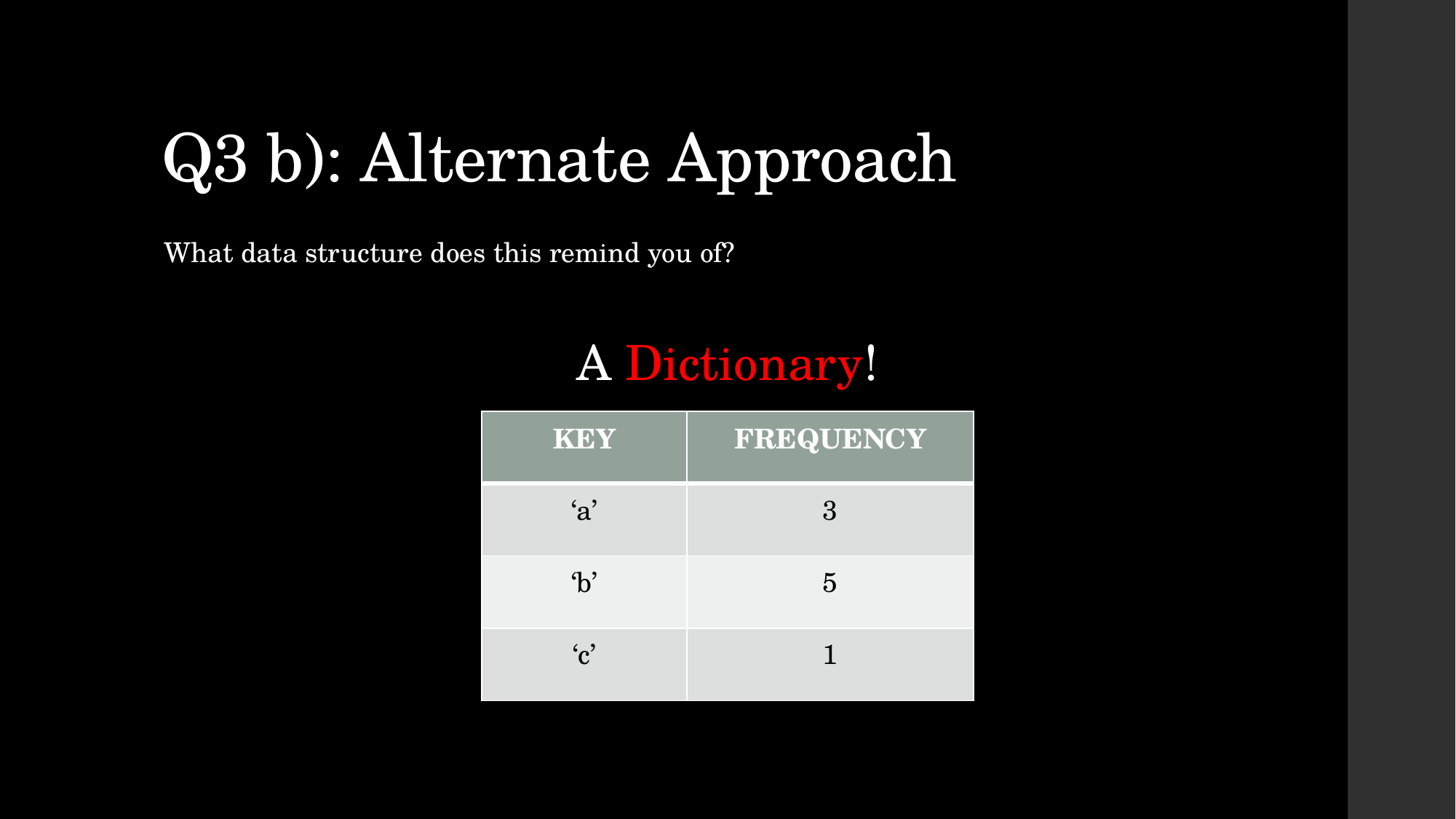

# Q3 b): Alternate Approach
What data structure does this remind you of?
A Dictionary!
| KEY | FREQUENCY |
| --- | --- |
| ‘a’ | 3 |
| ‘b’ | 5 |
| ‘c’ | 1 |